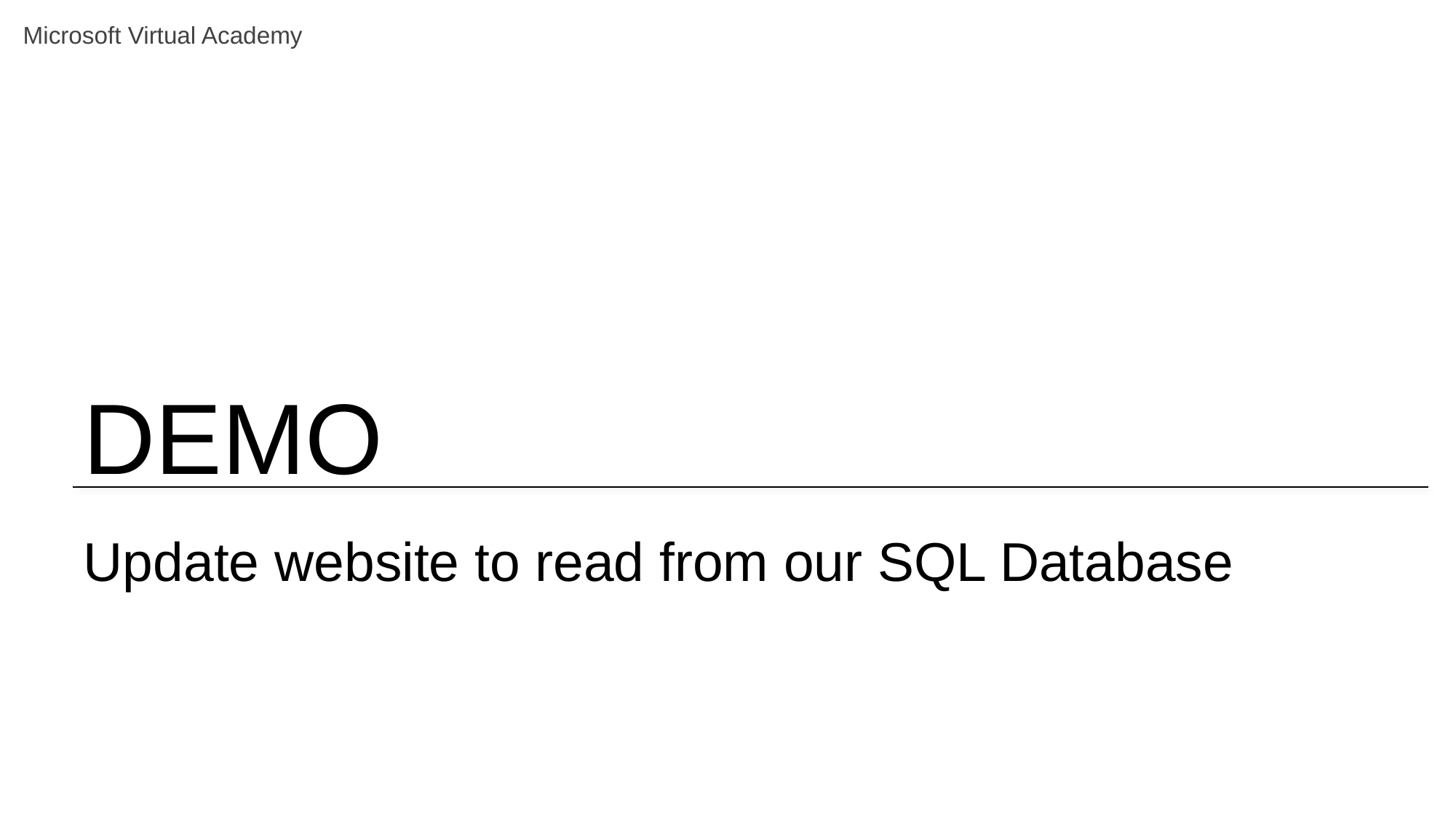

# Update website to read from our SQL Database